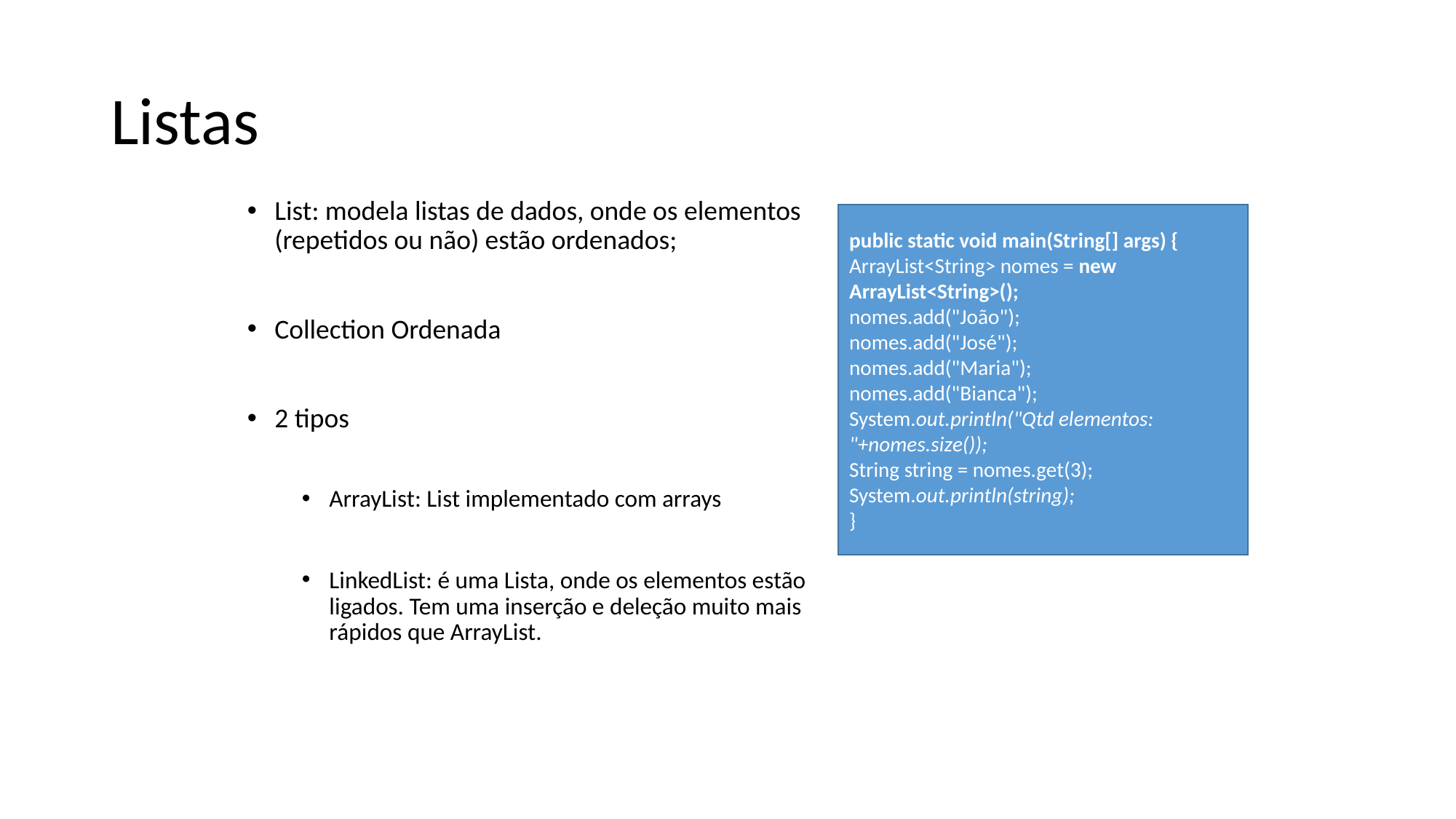

# Listas
List: modela listas de dados, onde os elementos (repetidos ou não) estão ordenados;

Collection Ordenada

2 tipos

ArrayList: List implementado com arrays

LinkedList: é uma Lista, onde os elementos estão ligados. Tem uma inserção e deleção muito mais rápidos que ArrayList.

public static void main(String[] args) {
ArrayList<String> nomes = new ArrayList<String>();
nomes.add("João");
nomes.add("José");
nomes.add("Maria");
nomes.add("Bianca");
System.out.println("Qtd elementos: "+nomes.size());
String string = nomes.get(3);
System.out.println(string);
}